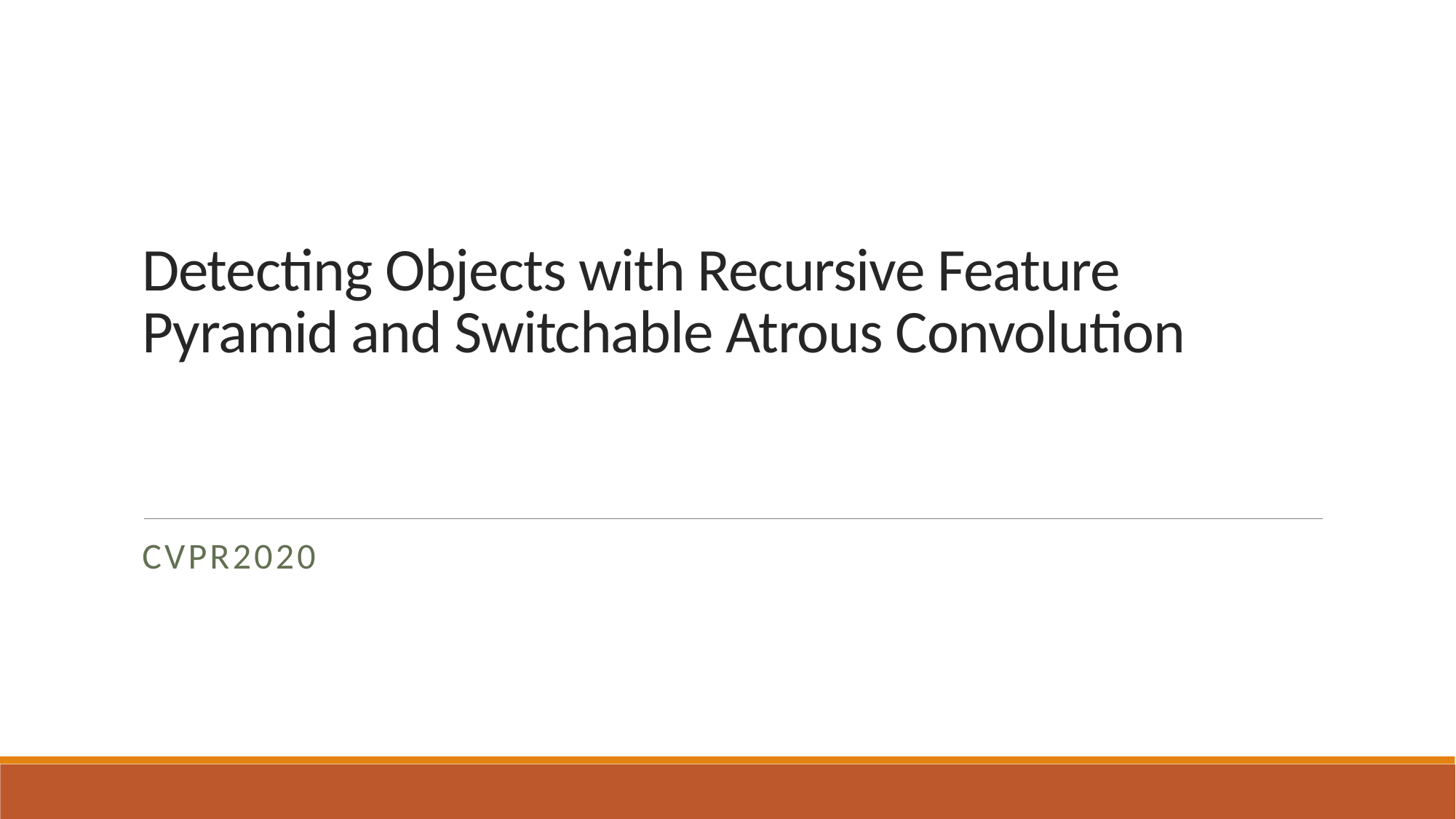

# Detecting Objects with Recursive Feature Pyramid and Switchable Atrous Convolution
cvpr2020